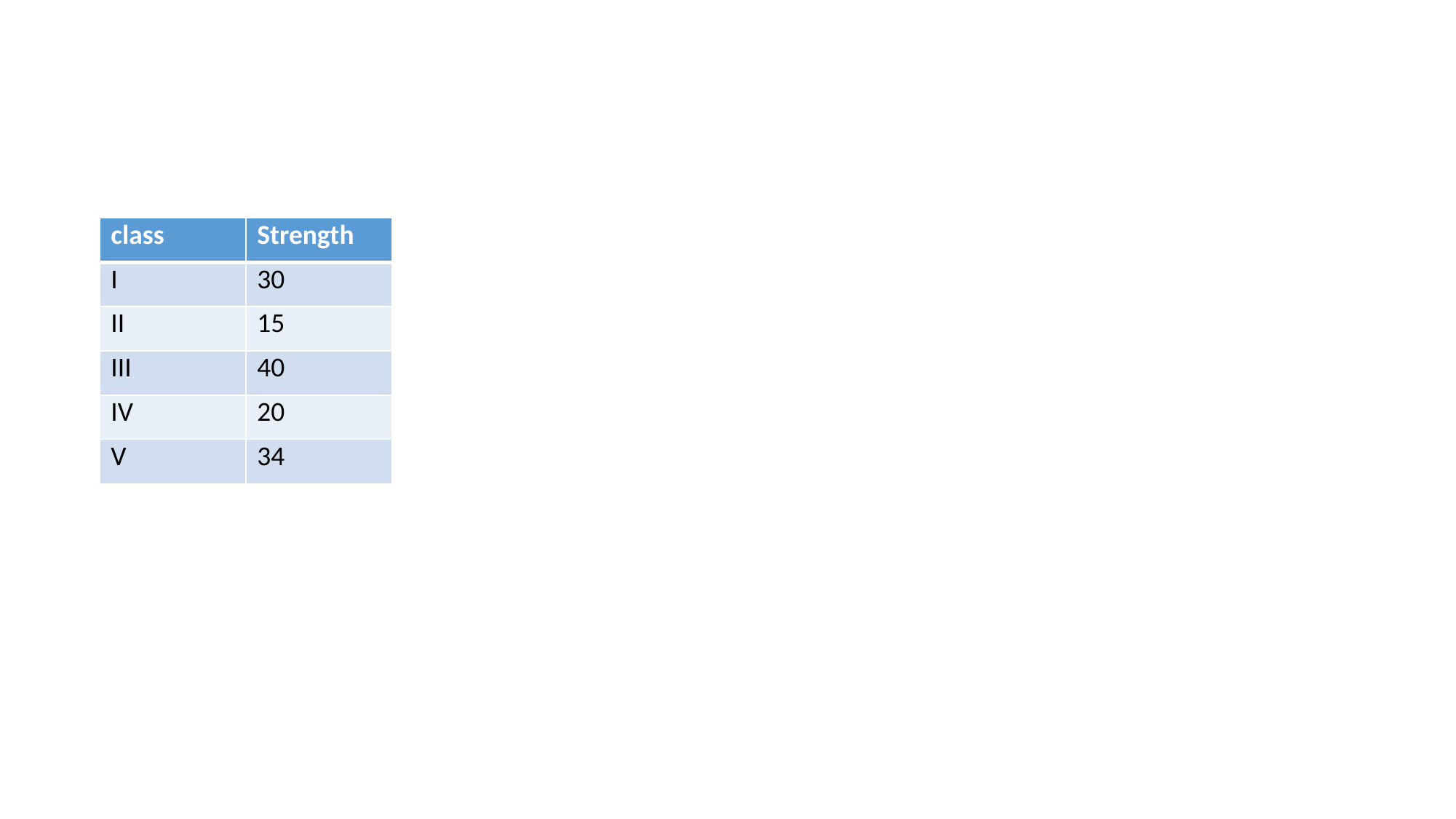

#
| class | Strength |
| --- | --- |
| I | 30 |
| II | 15 |
| III | 40 |
| IV | 20 |
| V | 34 |